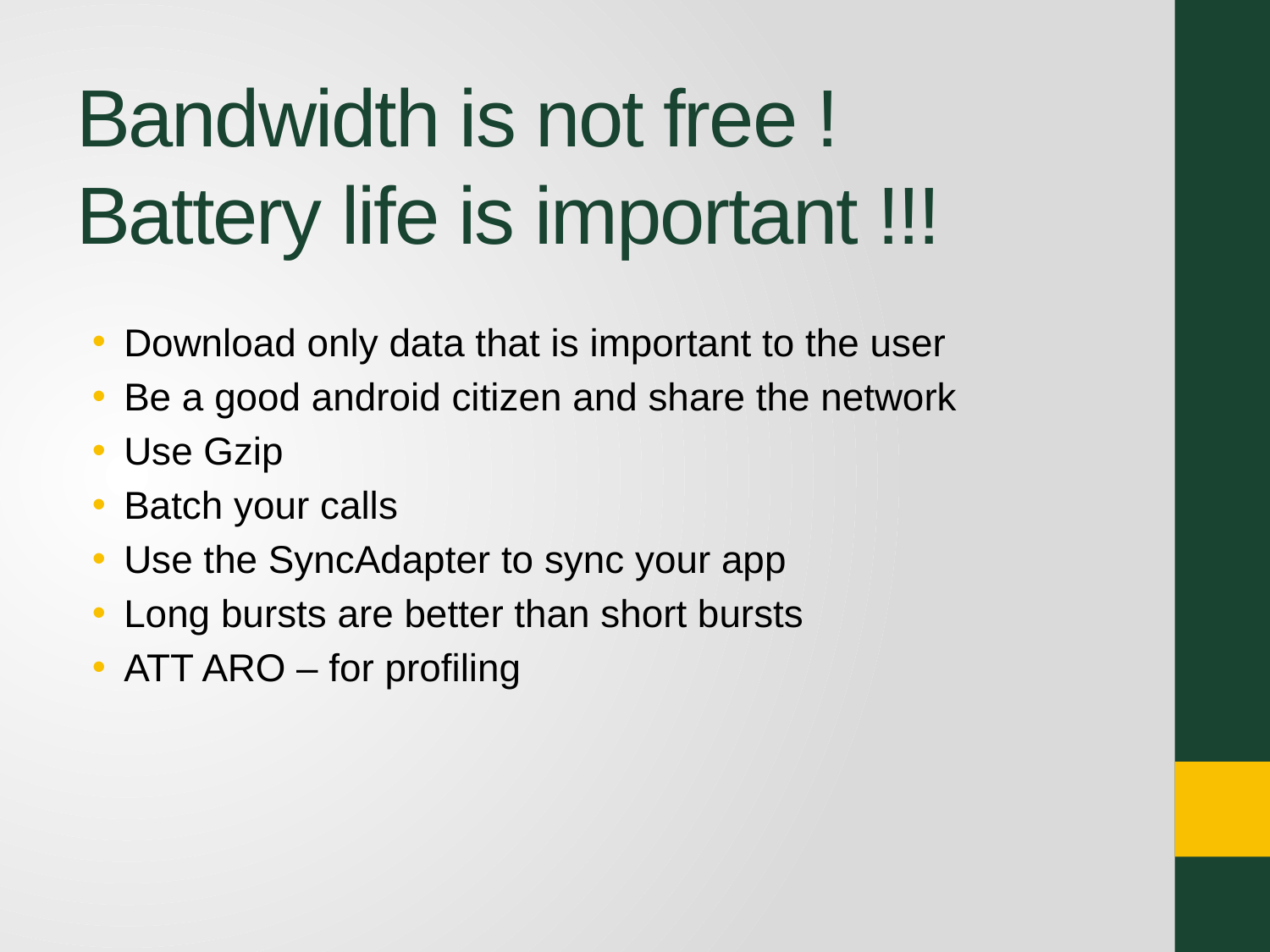

# Bandwidth is not free ! Battery life is important !!!
Download only data that is important to the user
Be a good android citizen and share the network
Use Gzip
Batch your calls
Use the SyncAdapter to sync your app
Long bursts are better than short bursts
ATT ARO – for profiling